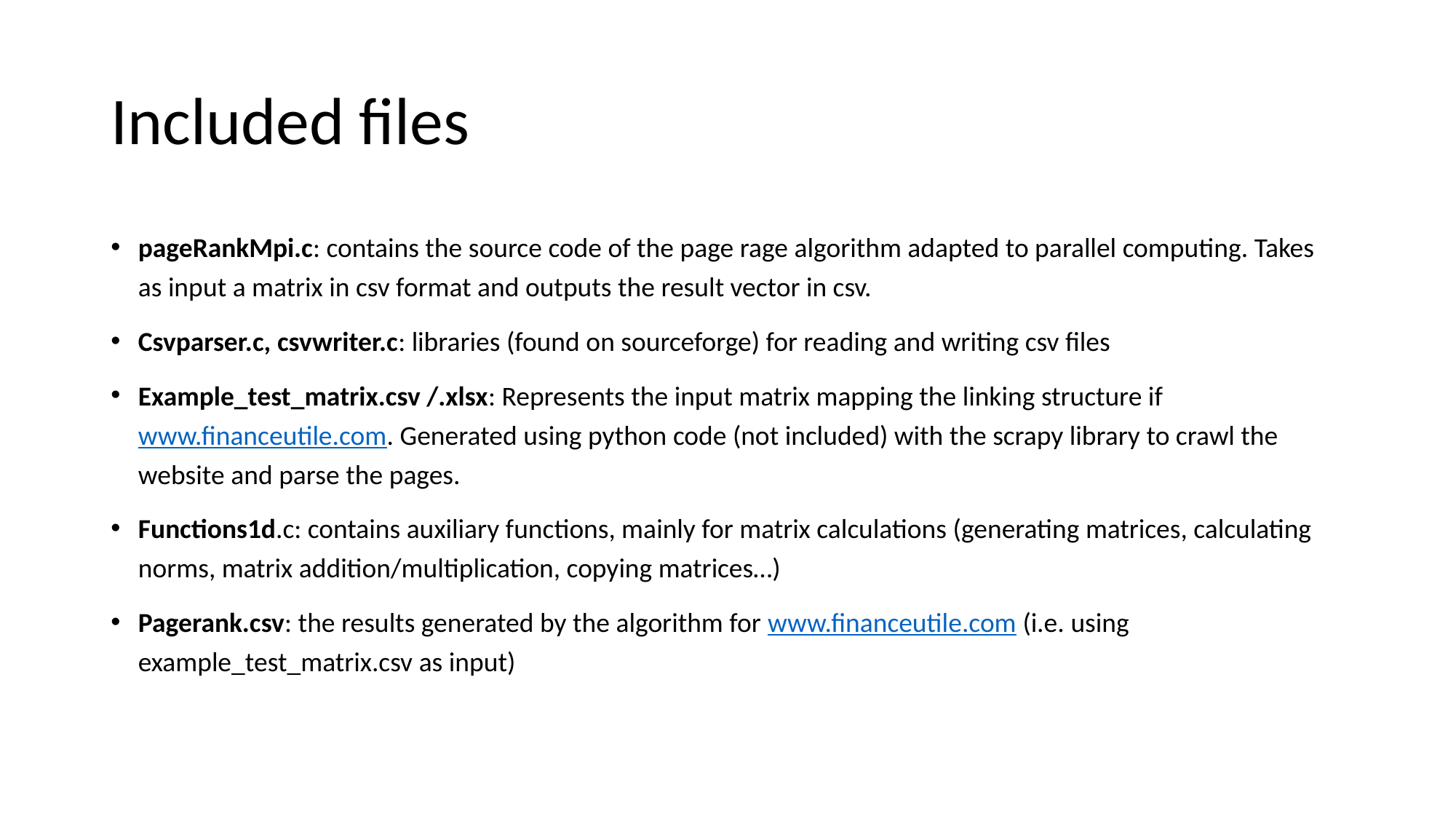

# Included files
pageRankMpi.c: contains the source code of the page rage algorithm adapted to parallel computing. Takes as input a matrix in csv format and outputs the result vector in csv.
Csvparser.c, csvwriter.c: libraries (found on sourceforge) for reading and writing csv files
Example_test_matrix.csv /.xlsx: Represents the input matrix mapping the linking structure if www.financeutile.com. Generated using python code (not included) with the scrapy library to crawl the website and parse the pages.
Functions1d.c: contains auxiliary functions, mainly for matrix calculations (generating matrices, calculating norms, matrix addition/multiplication, copying matrices…)
Pagerank.csv: the results generated by the algorithm for www.financeutile.com (i.e. using example_test_matrix.csv as input)